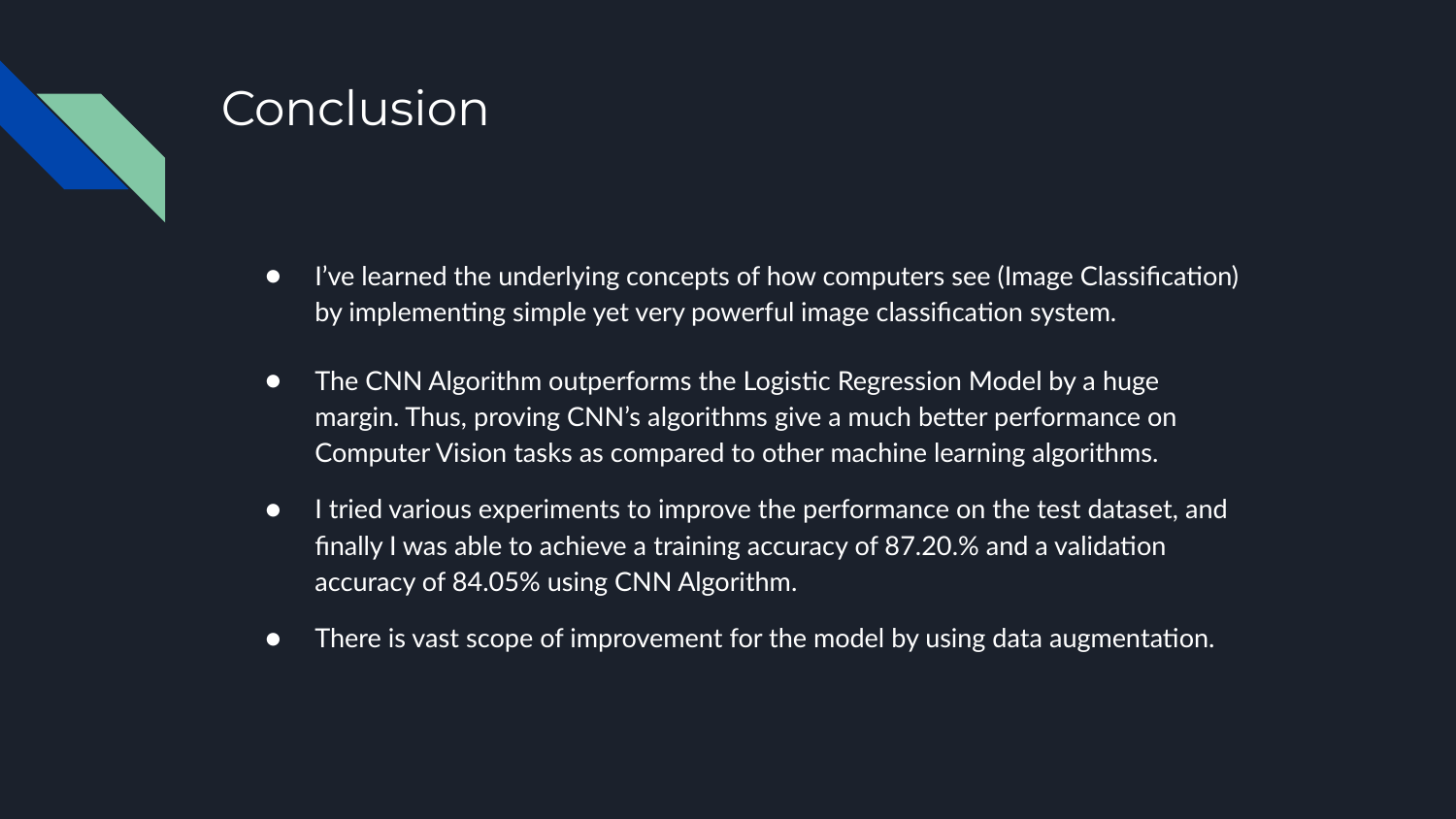

# Conclusion
I’ve learned the underlying concepts of how computers see (Image Classification) by implementing simple yet very powerful image classification system.
The CNN Algorithm outperforms the Logistic Regression Model by a huge margin. Thus, proving CNN’s algorithms give a much better performance on Computer Vision tasks as compared to other machine learning algorithms.
I tried various experiments to improve the performance on the test dataset, and finally I was able to achieve a training accuracy of 87.20.% and a validation accuracy of 84.05% using CNN Algorithm.
There is vast scope of improvement for the model by using data augmentation.